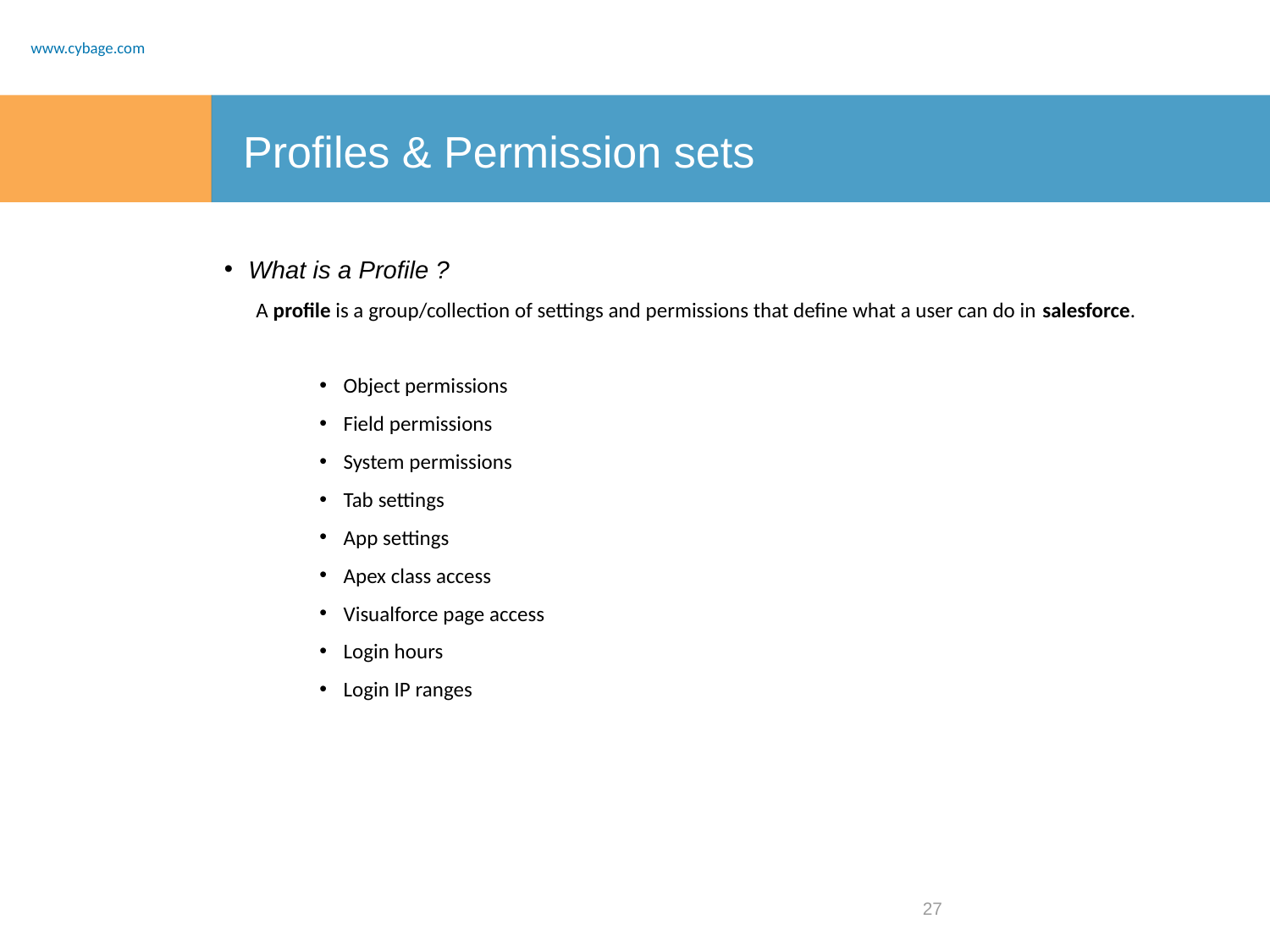

# Profiles & Permission sets
What is a Profile ?
A profile is a group/collection of settings and permissions that define what a user can do in salesforce.

Object permissions
Field permissions
System permissions
Tab settings
App settings
Apex class access
Visualforce page access
Login hours
Login IP ranges
27